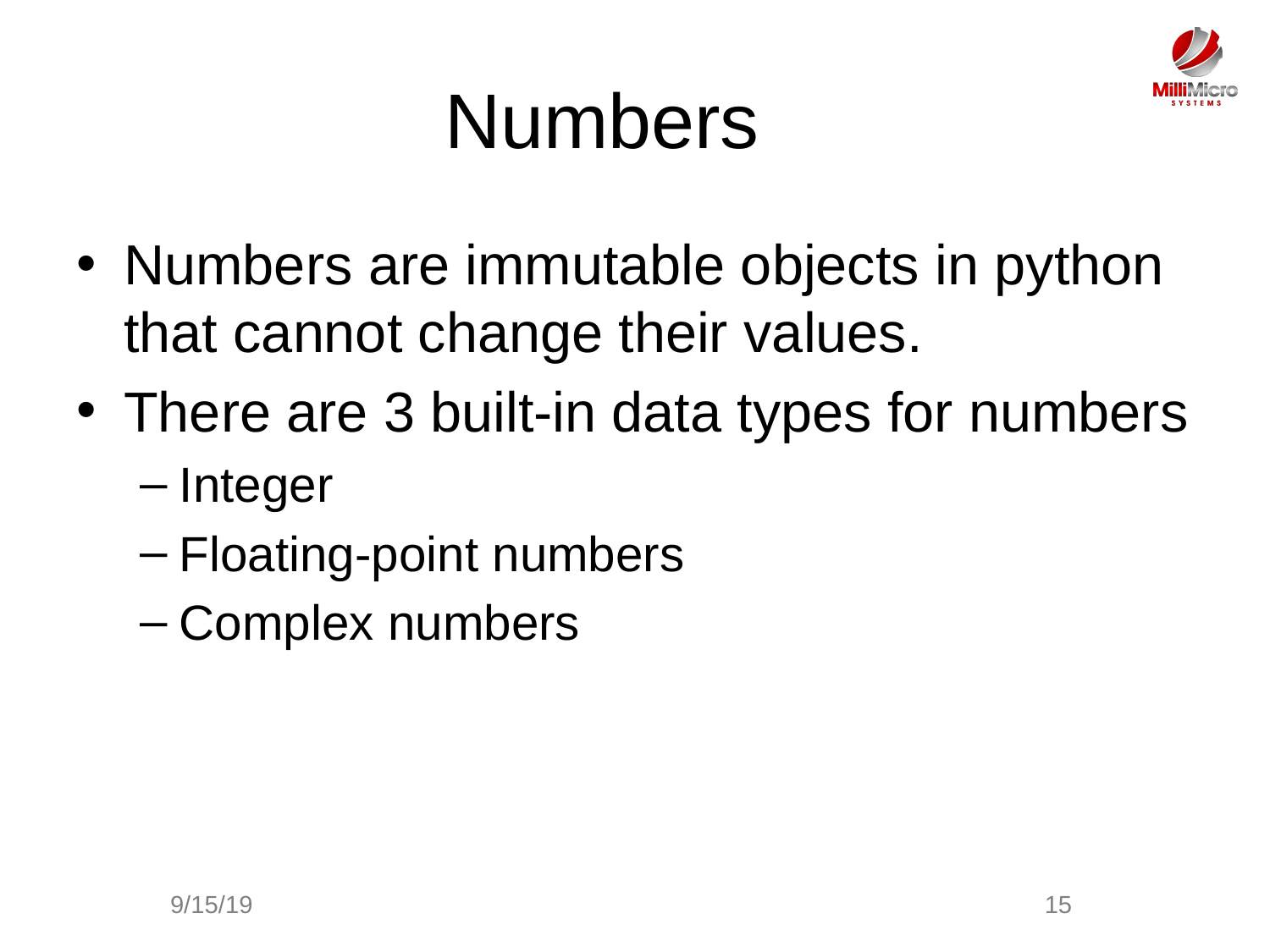

# Numbers
Numbers are immutable objects in python that cannot change their values.
There are 3 built-in data types for numbers
Integer
Floating-point numbers
Complex numbers

9/15/19
15